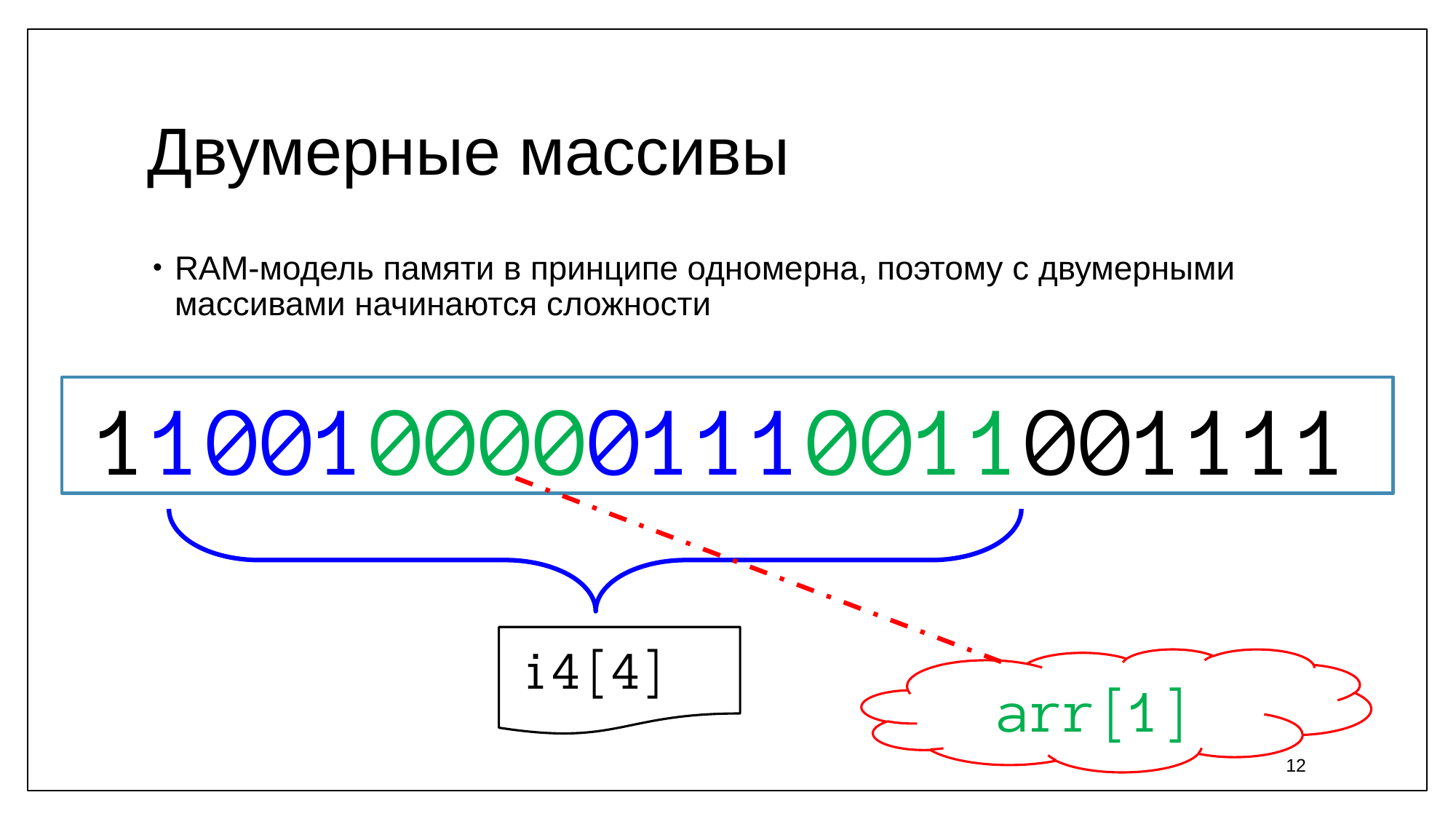

# Двумерные массивы

RAM-модель памяти в принципе одномерна, поэтому с двумерными массивами начинаются сложности
11001000001110011001111

i4[4]
arr[1]
12